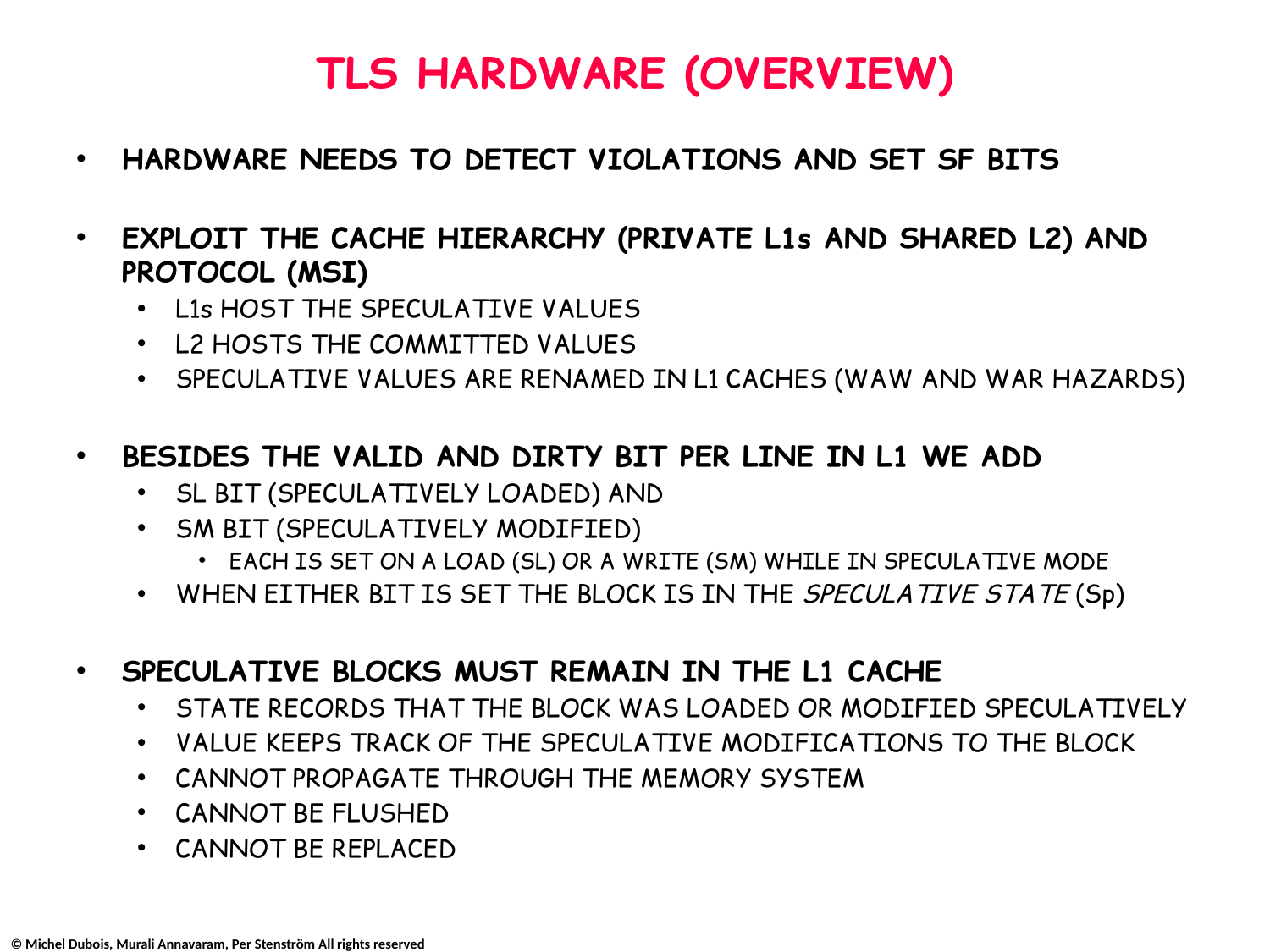

# TLS HARDWARE (OVERVIEW)
HARDWARE NEEDS TO DETECT VIOLATIONS AND SET SF BITS

EXPLOIT THE CACHE HIERARCHY (PRIVATE L1s AND SHARED L2) AND PROTOCOL (MSI)
L1s HOST THE SPECULATIVE VALUES
L2 HOSTS THE COMMITTED VALUES
SPECULATIVE VALUES ARE RENAMED IN L1 CACHES (WAW AND WAR HAZARDS)

BESIDES THE VALID AND DIRTY BIT PER LINE IN L1 WE ADD
SL BIT (SPECULATIVELY LOADED) AND
SM BIT (SPECULATIVELY MODIFIED)
EACH IS SET ON A LOAD (SL) OR A WRITE (SM) WHILE IN SPECULATIVE MODE
WHEN EITHER BIT IS SET THE BLOCK IS IN THE SPECULATIVE STATE (Sp)

SPECULATIVE BLOCKS MUST REMAIN IN THE L1 CACHE
STATE RECORDS THAT THE BLOCK WAS LOADED OR MODIFIED SPECULATIVELY
VALUE KEEPS TRACK OF THE SPECULATIVE MODIFICATIONS TO THE BLOCK
CANNOT PROPAGATE THROUGH THE MEMORY SYSTEM
CANNOT BE FLUSHED
CANNOT BE REPLACED